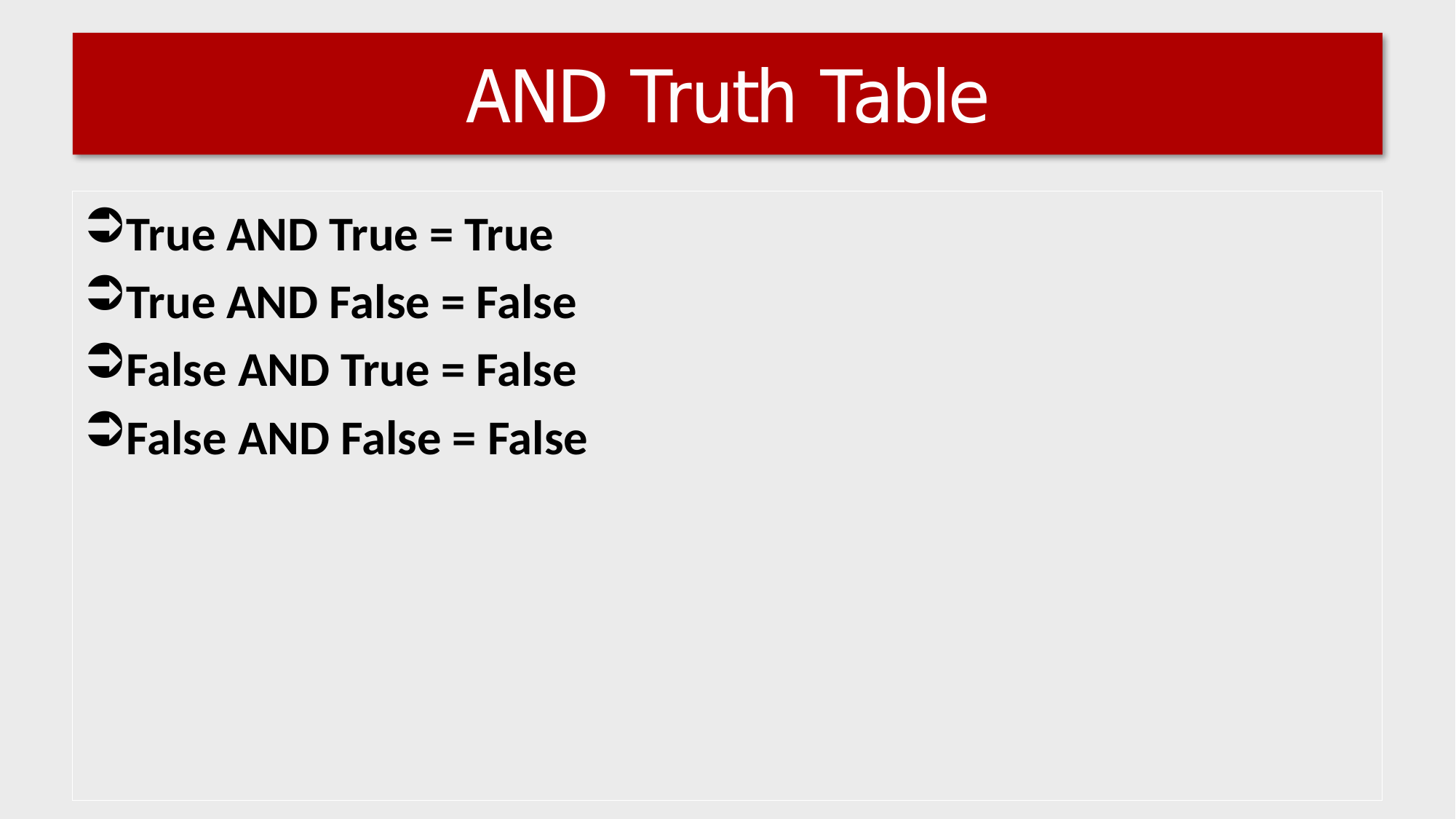

# AND Truth Table
True AND True = True
True AND False = False
False AND True = False
False AND False = False